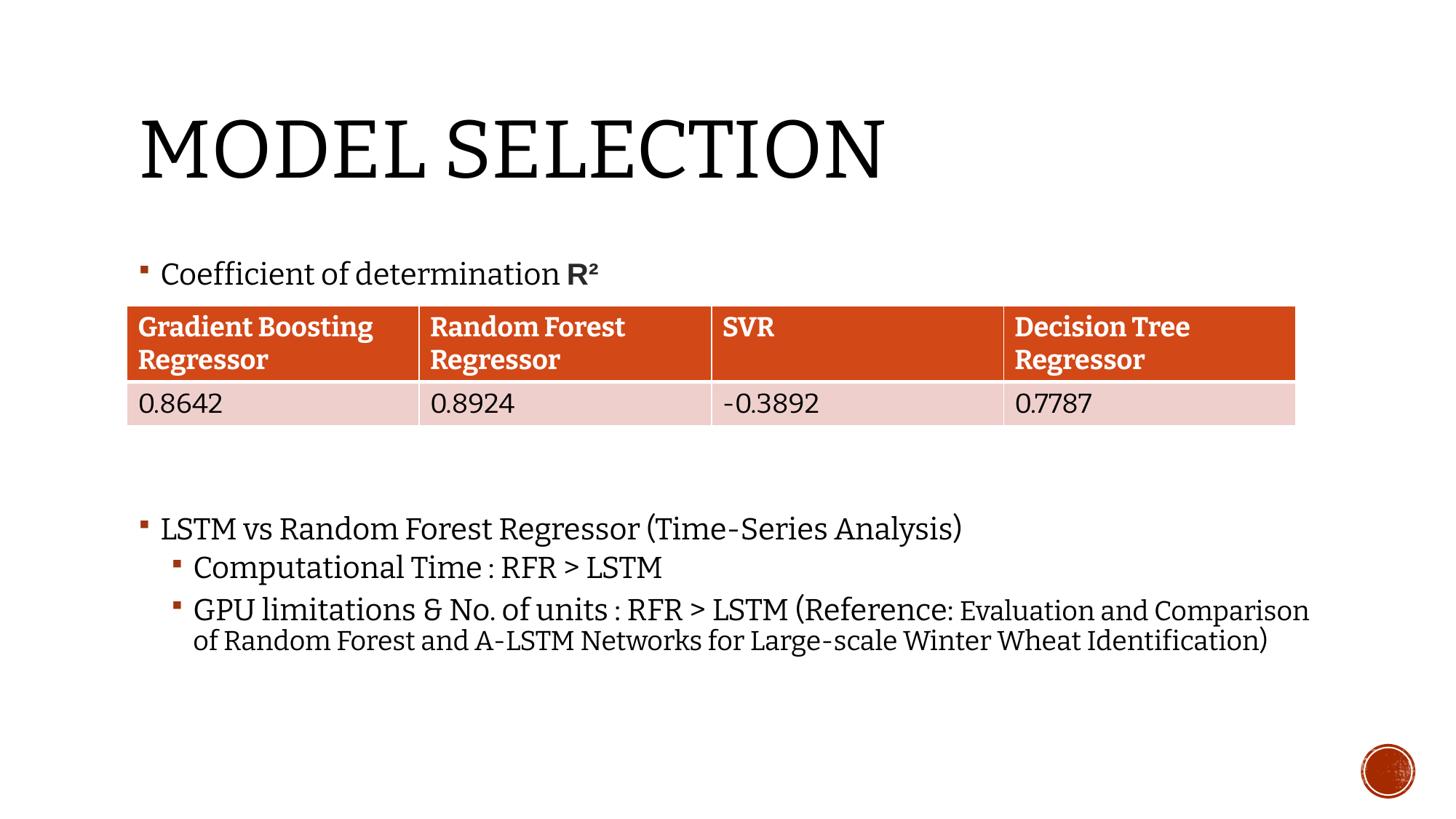

# Model selection
Coefficient of determination R²

LSTM vs Random Forest Regressor (Time-Series Analysis)
Computational Time : RFR > LSTM
GPU limitations & No. of units : RFR > LSTM (Reference: Evaluation and Comparison of Random Forest and A-LSTM Networks for Large-scale Winter Wheat Identification)

| Gradient Boosting Regressor | Random Forest Regressor | SVR | Decision Tree Regressor |
| --- | --- | --- | --- |
| 0.8642 | 0.8924 | -0.3892 | 0.7787 |